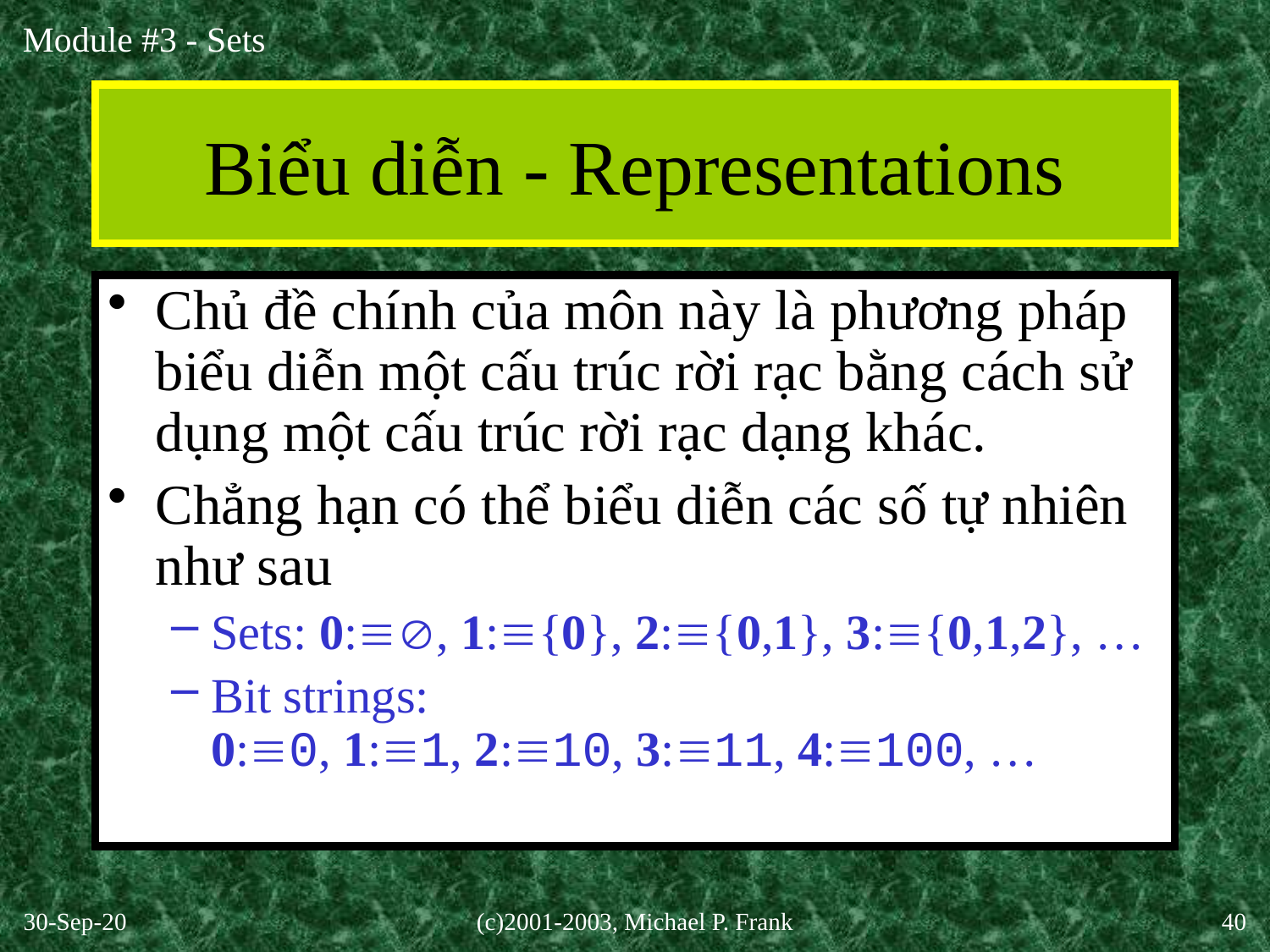

# Biểu diễn - Representations
Chủ đề chính của môn này là phương pháp biểu diễn một cấu trúc rời rạc bằng cách sử dụng một cấu trúc rời rạc dạng khác.
Chẳng hạn có thể biểu diễn các số tự nhiên như sau
Sets: 0:≡∅, 1:≡{0}, 2:≡{0,1}, 3:≡{0,1,2}, …
Bit strings:
0:≡0, 1:≡1, 2:≡10, 3:≡11, 4:≡100, …
30-Sep-20
(c)2001-2003, Michael P. Frank
40